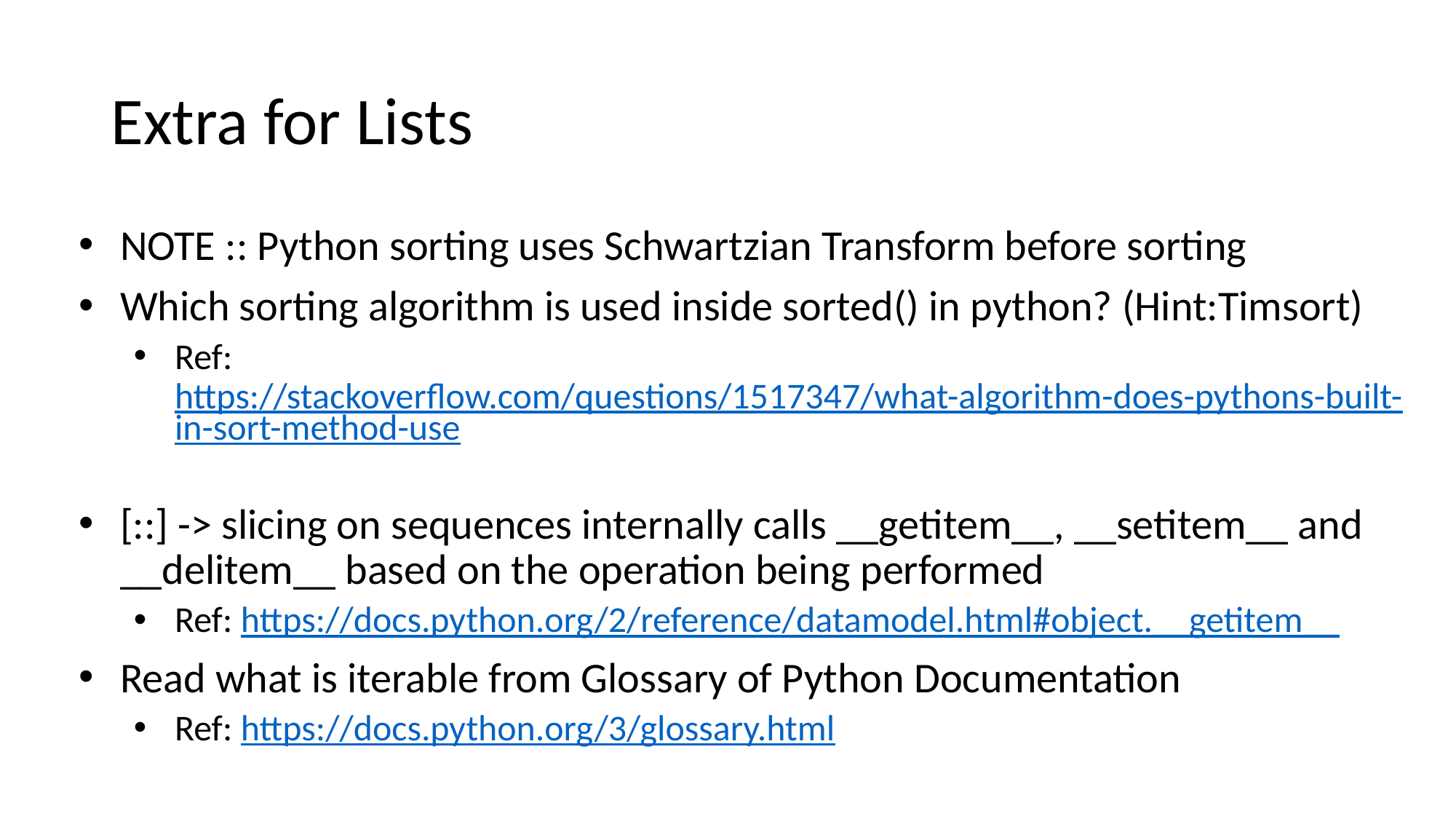

# Extra for Lists
NOTE :: Python sorting uses Schwartzian Transform before sorting
Which sorting algorithm is used inside sorted() in python? (Hint:Timsort)
Ref: https://stackoverflow.com/questions/1517347/what-algorithm-does-pythons-built-in-sort-method-use
[::] -> slicing on sequences internally calls __getitem__, __setitem__ and __delitem__ based on the operation being performed
Ref: https://docs.python.org/2/reference/datamodel.html#object.__getitem__
Read what is iterable from Glossary of Python Documentation
Ref: https://docs.python.org/3/glossary.html